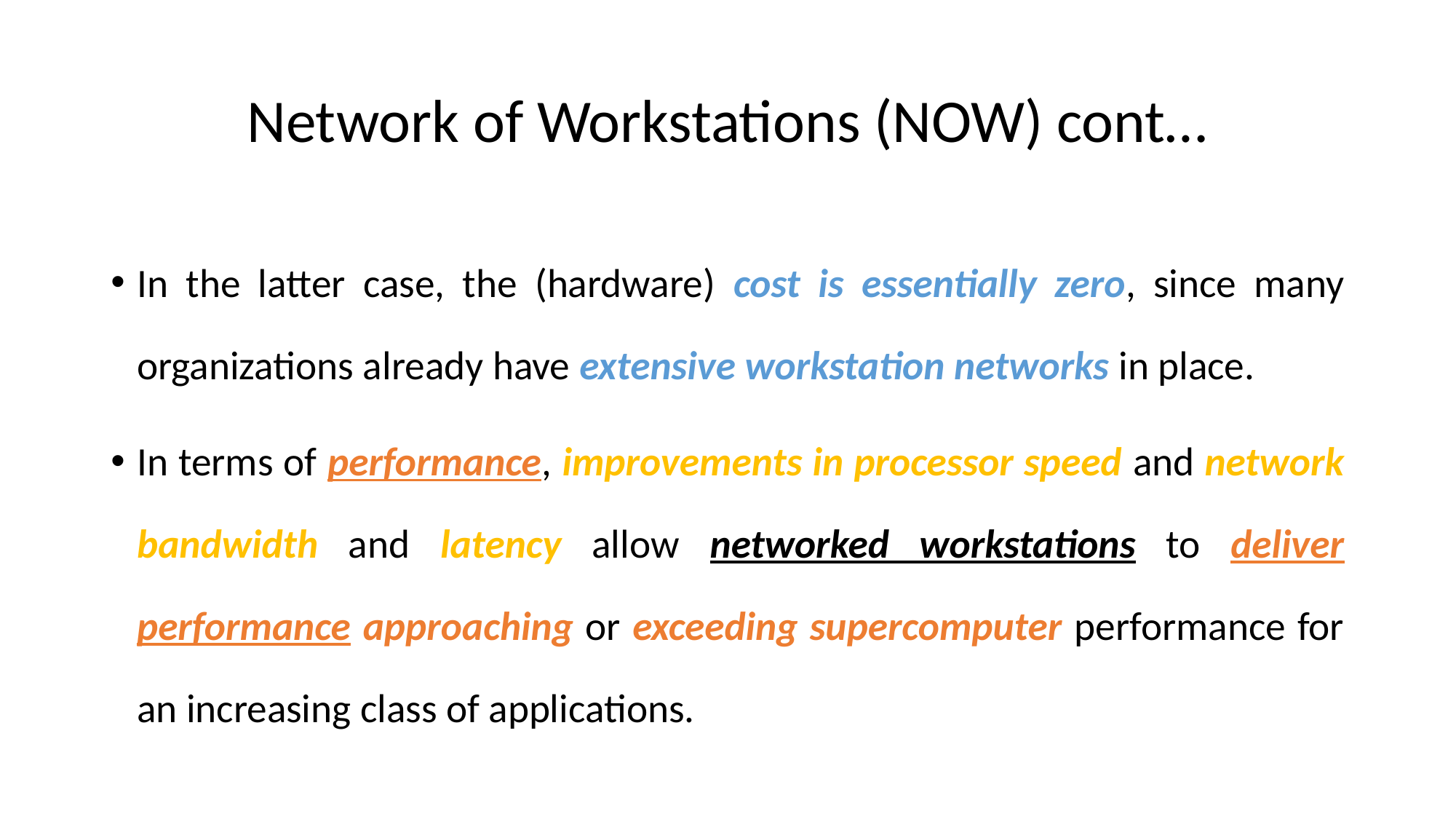

# Network of Workstations (NOW) cont…
In the latter case, the (hardware) cost is essentially zero, since many organizations already have extensive workstation networks in place.
In terms of performance, improvements in processor speed and network bandwidth and latency allow networked workstations to deliver performance approaching or exceeding supercomputer performance for an increasing class of applications.